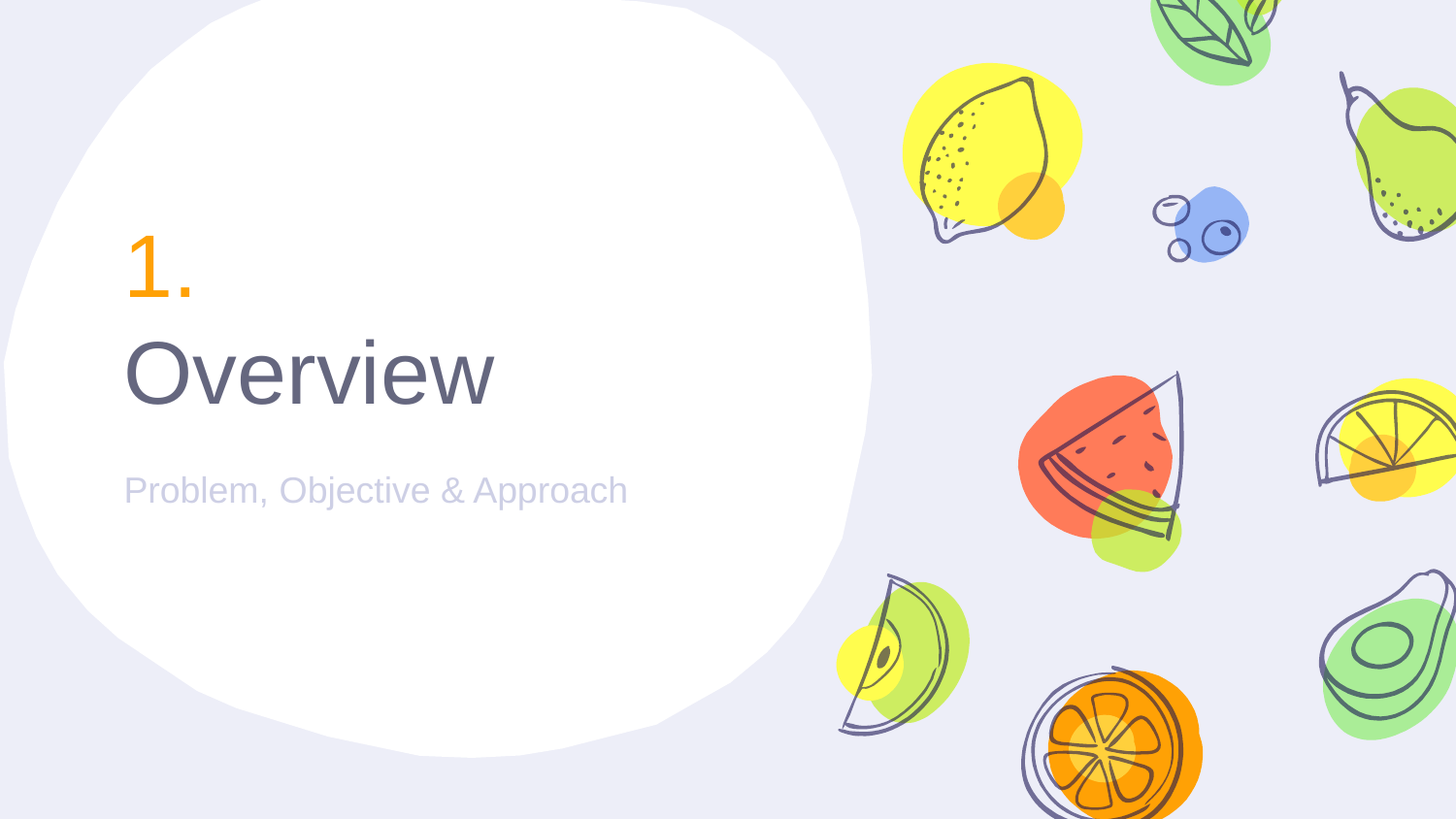

# 1.
Overview
Problem, Objective & Approach